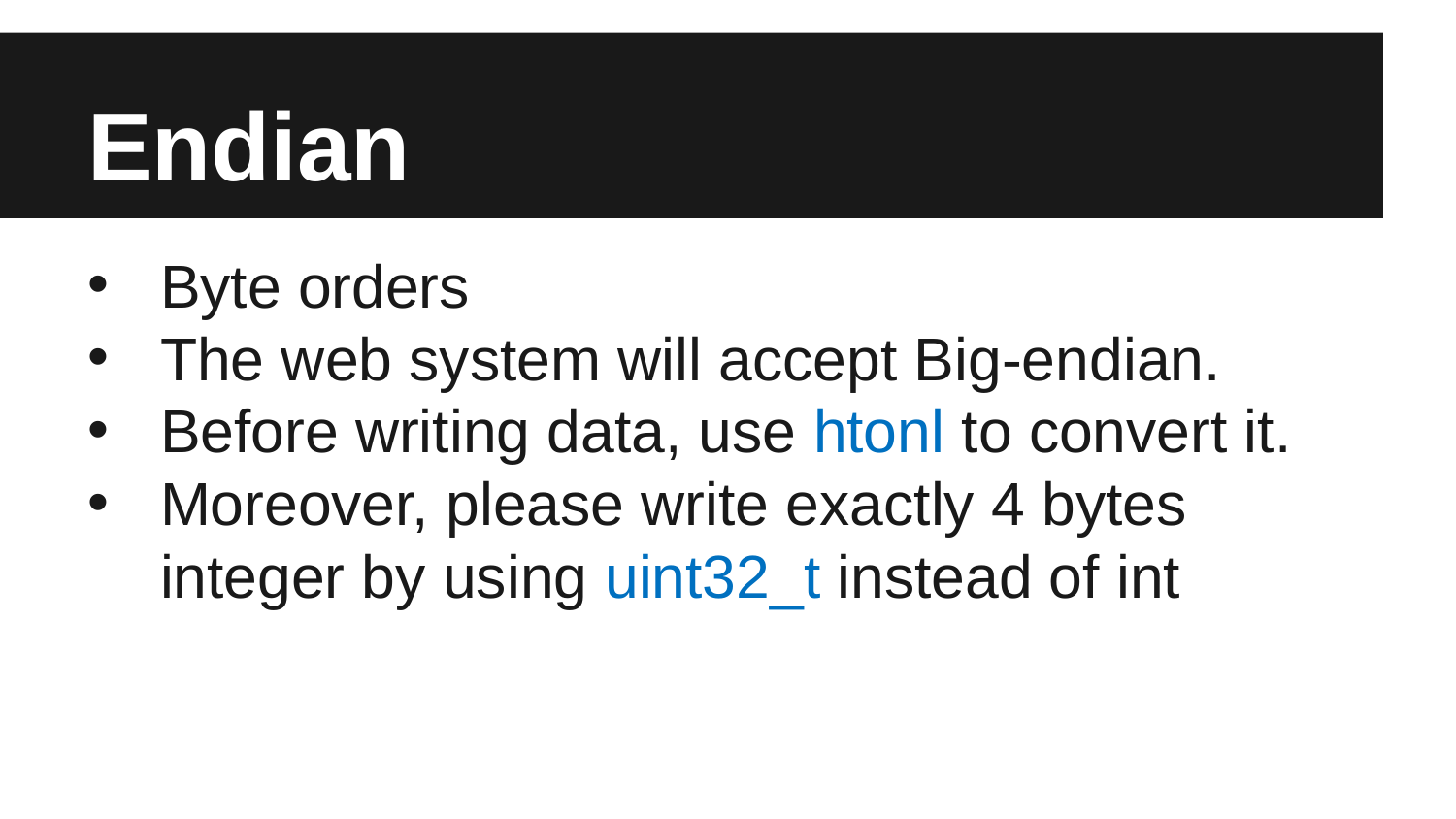

# Endian
Byte orders
The web system will accept Big-endian.
Before writing data, use htonl to convert it.
Moreover, please write exactly 4 bytes integer by using uint32_t instead of int